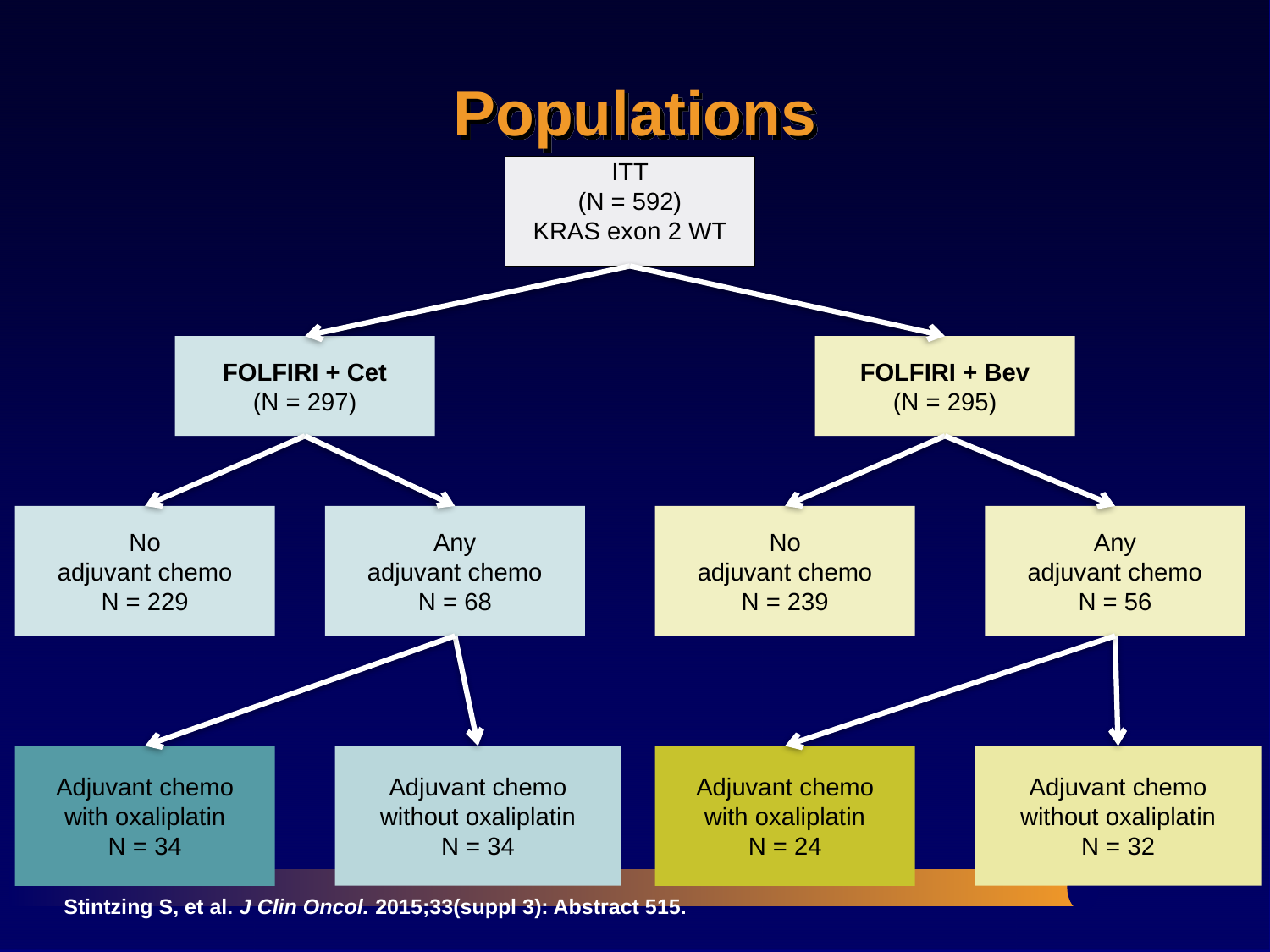

# Populations
ITT
(N = 592)
KRAS exon 2 WT
FOLFIRI + Cet
(N = 297)
FOLFIRI + Bev
(N = 295)
No
adjuvant chemo
N = 229
Any
adjuvant chemo
N = 68
No
adjuvant chemo
N = 239
Any
adjuvant chemo
N = 56
Adjuvant chemo
with oxaliplatin
N = 34
Adjuvant chemo
without oxaliplatin
N = 34
Adjuvant chemo
with oxaliplatin
N = 24
Adjuvant chemo
without oxaliplatin
N = 32
Stintzing S, et al. J Clin Oncol. 2015;33(suppl 3): Abstract 515.